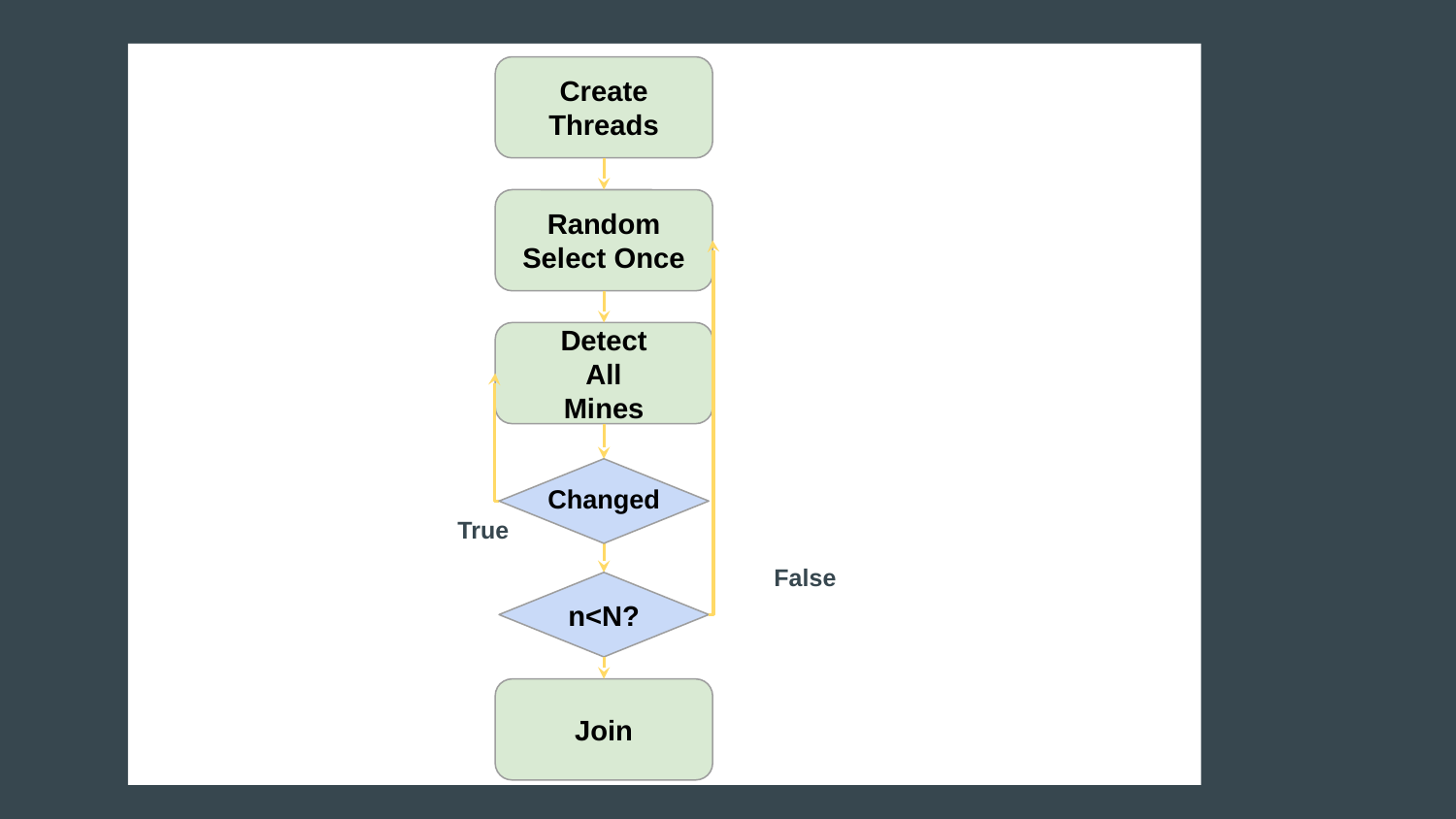

Create
Threads
Random Select Once
Detect
All
Mines

Changed
True
False
n<N?
Join